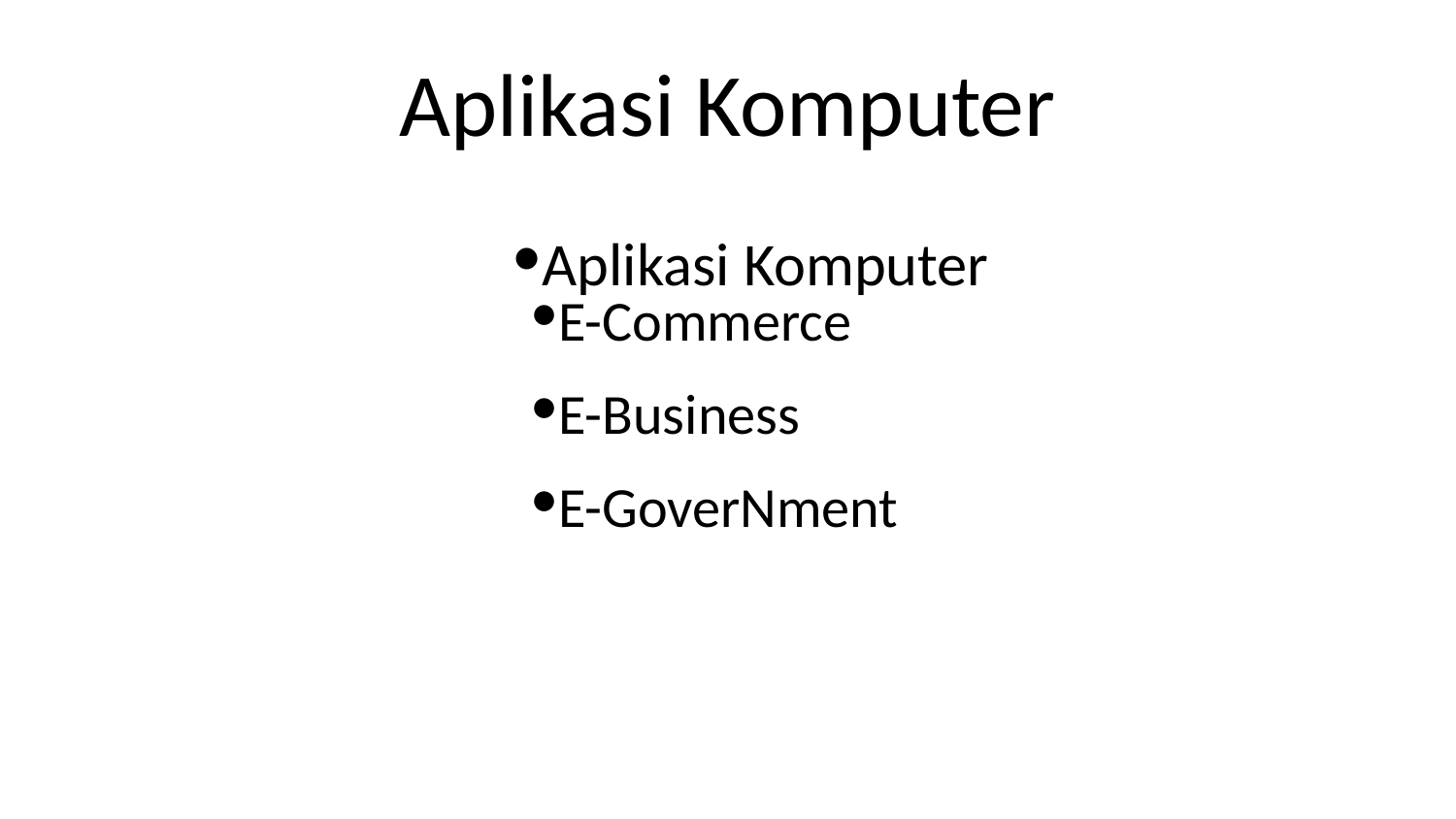

# Aplikasi Komputer
Aplikasi Komputer
E-Commerce

E-Business

E-GoverNment